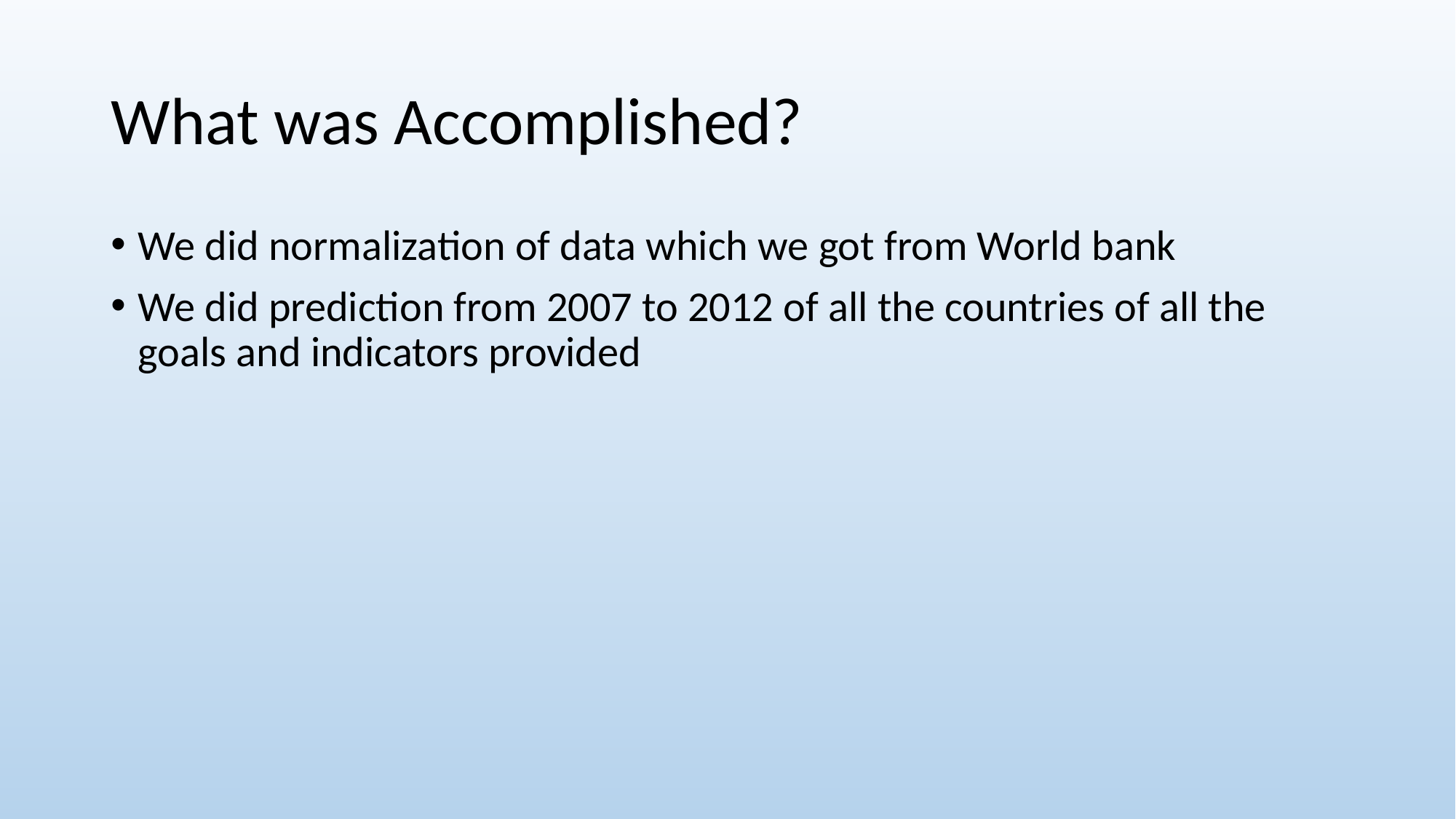

# What was Accomplished?
We did normalization of data which we got from World bank
We did prediction from 2007 to 2012 of all the countries of all the goals and indicators provided